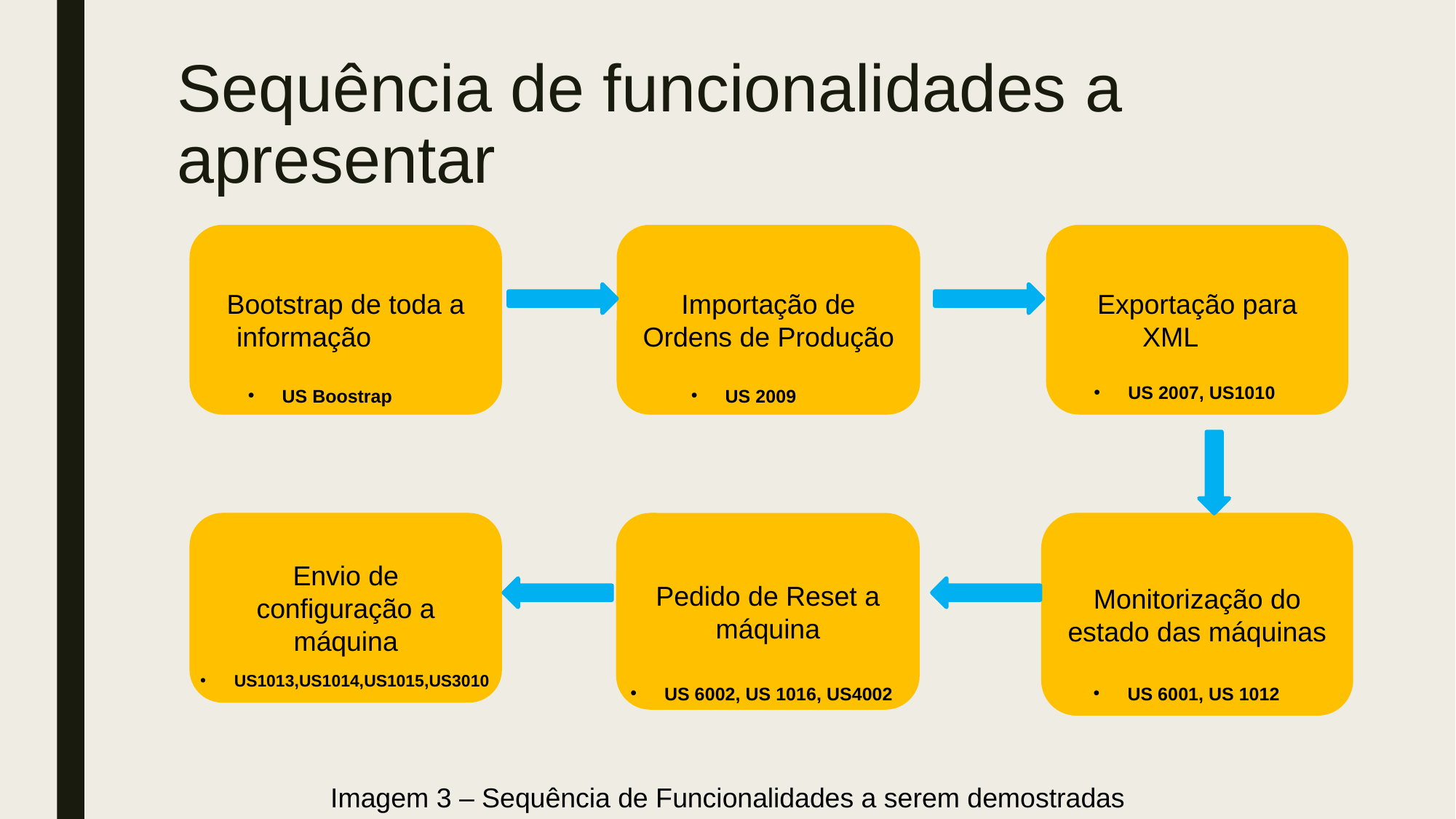

# Sequência de funcionalidades a apresentar
Bootstrap de toda a informação
Importação de Ordens de Produção
Exportação para XML

US 2007, US1010
US Boostrap
US 2009

Envio de configuração a máquina
Pedido de Reset a máquina
Monitorização do estado das máquinas

US1013,US1014,US1015,US3010
US 6002, US 1016, US4002
US 6001, US 1012
Imagem 3 – Sequência de Funcionalidades a serem demostradas